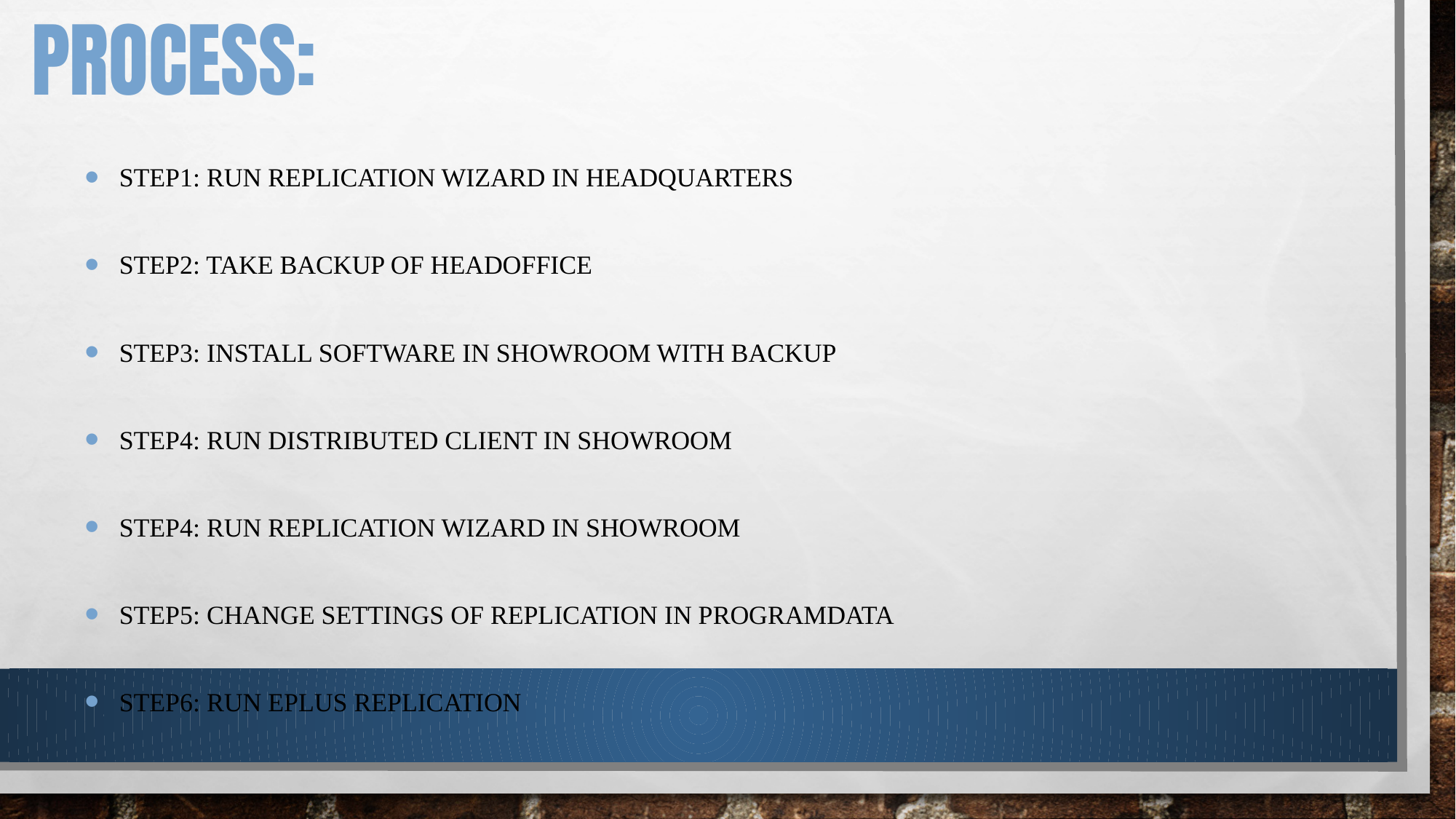

# Process:
Step1: Run Replication wizard in headquarters

Step2: Take backup of Headoffice

Step3: Install software in showroom with backup

Step4: Run Distributed client in showroom

Step4: Run replication wizard in showroom

Step5: Change settings of replication in programdata

Step6: Run Eplus Replication